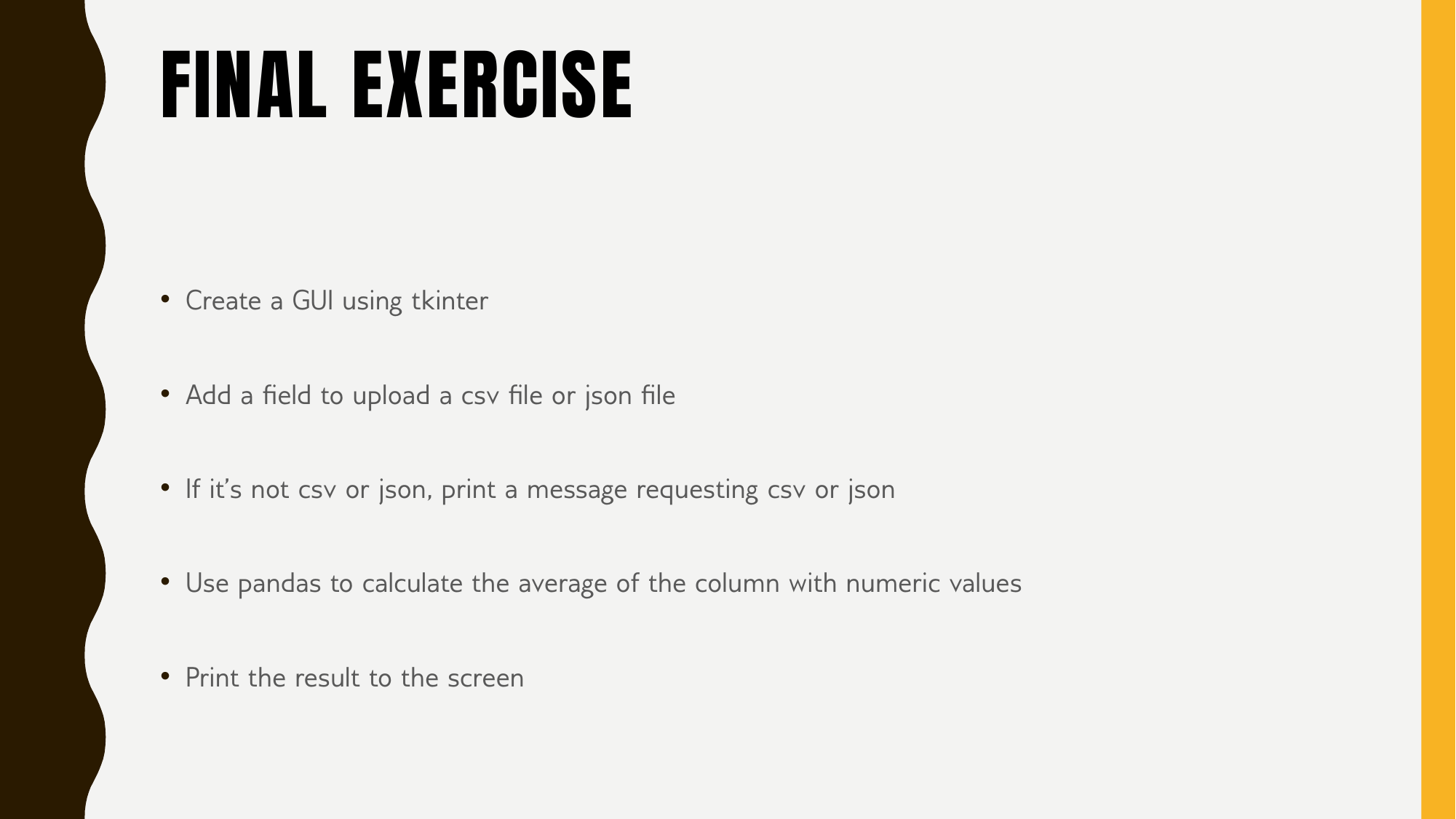

# Final exercise
Create a GUI using tkinter

Add a field to upload a csv file or json file

If it’s not csv or json, print a message requesting csv or json

Use pandas to calculate the average of the column with numeric values

Print the result to the screen